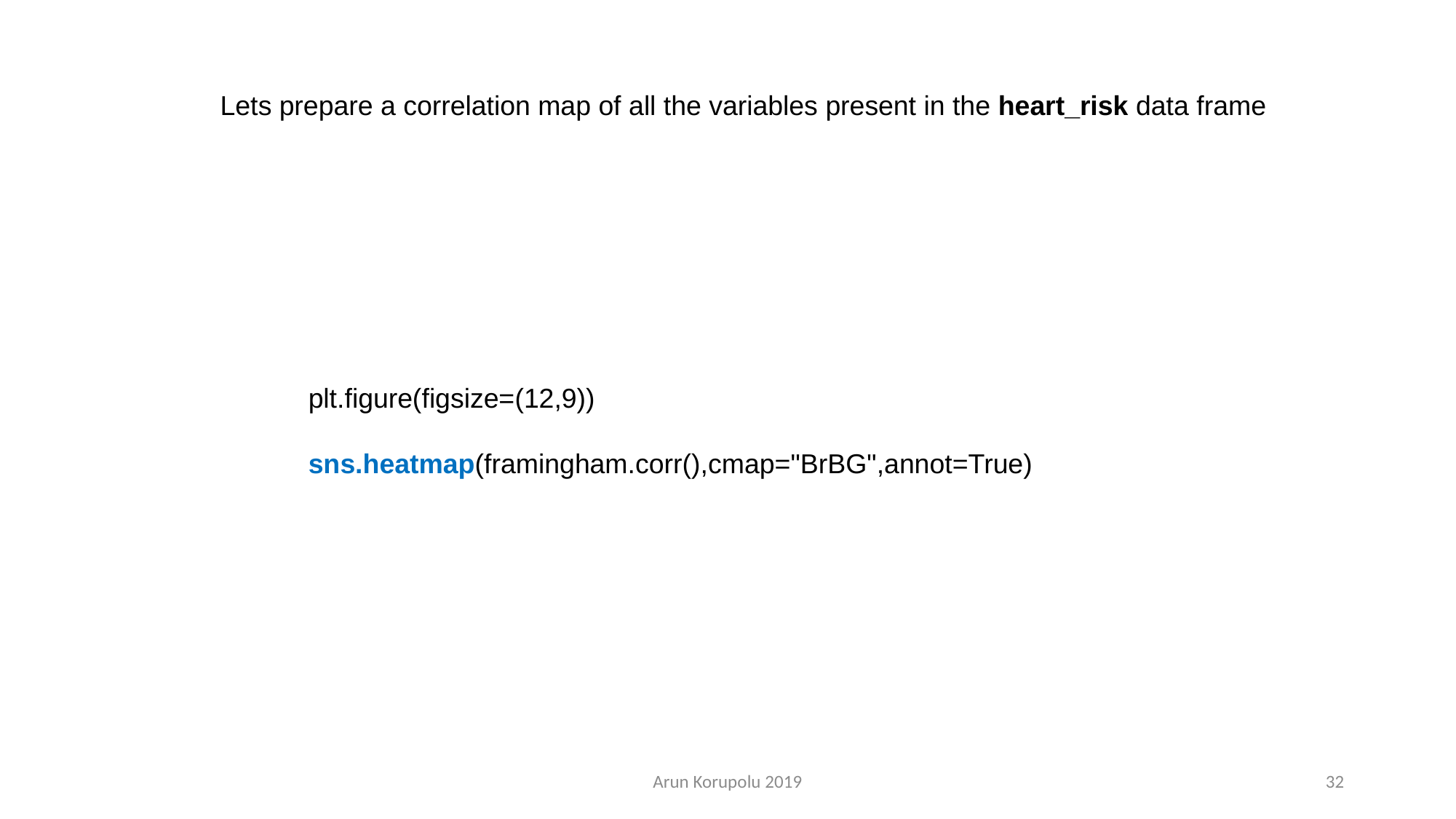

Lets prepare a correlation map of all the variables present in the heart_risk data frame
plt.figure(figsize=(12,9))
sns.heatmap(framingham.corr(),cmap="BrBG",annot=True)
Arun Korupolu 2019
32